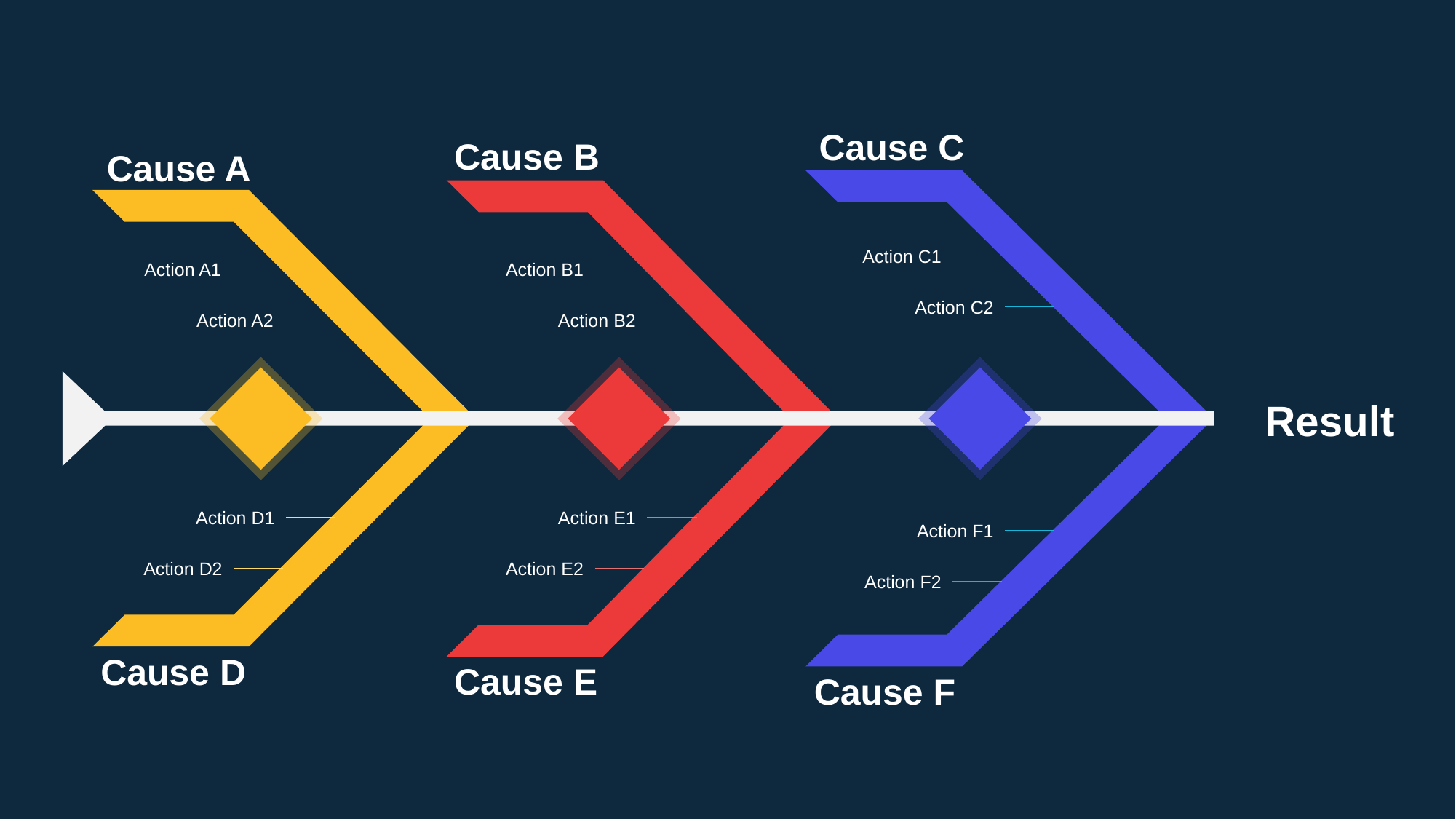

Cause C
Cause B
Cause A

Action C1
Action C2

Action B1
Action B2

Action A1
Action A2

Action E1
Action E2

Action F1
Action F2

Action D1
Action D2
Result
Cause D
Cause E
Cause F